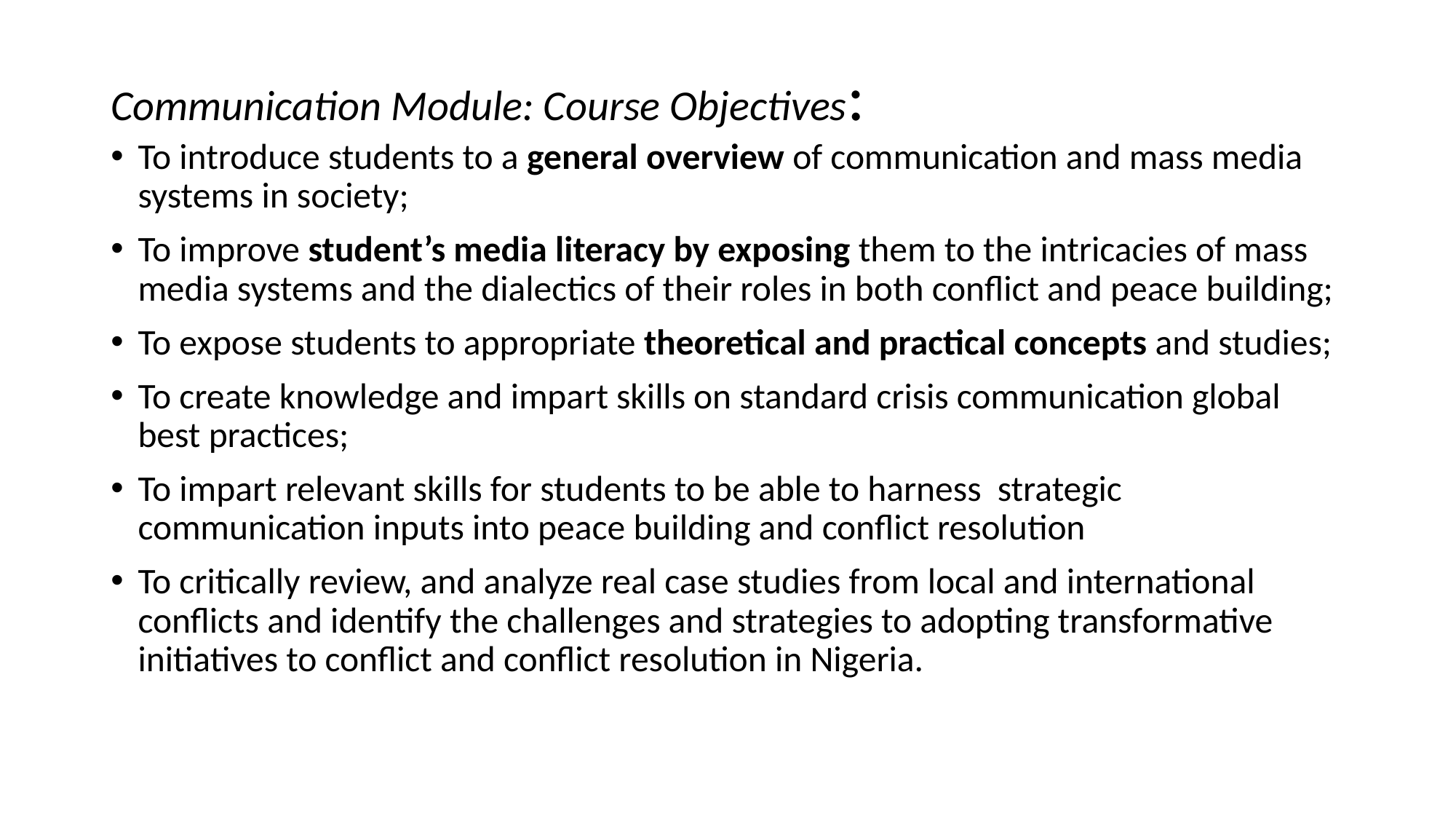

# Communication Module: Course Objectives:
To introduce students to a general overview of communication and mass media systems in society;
To improve student’s media literacy by exposing them to the intricacies of mass media systems and the dialectics of their roles in both conflict and peace building;
To expose students to appropriate theoretical and practical concepts and studies;
To create knowledge and impart skills on standard crisis communication global best practices;
To impart relevant skills for students to be able to harness  strategic communication inputs into peace building and conflict resolution
To critically review, and analyze real case studies from local and international conflicts and identify the challenges and strategies to adopting transformative initiatives to conflict and conflict resolution in Nigeria.